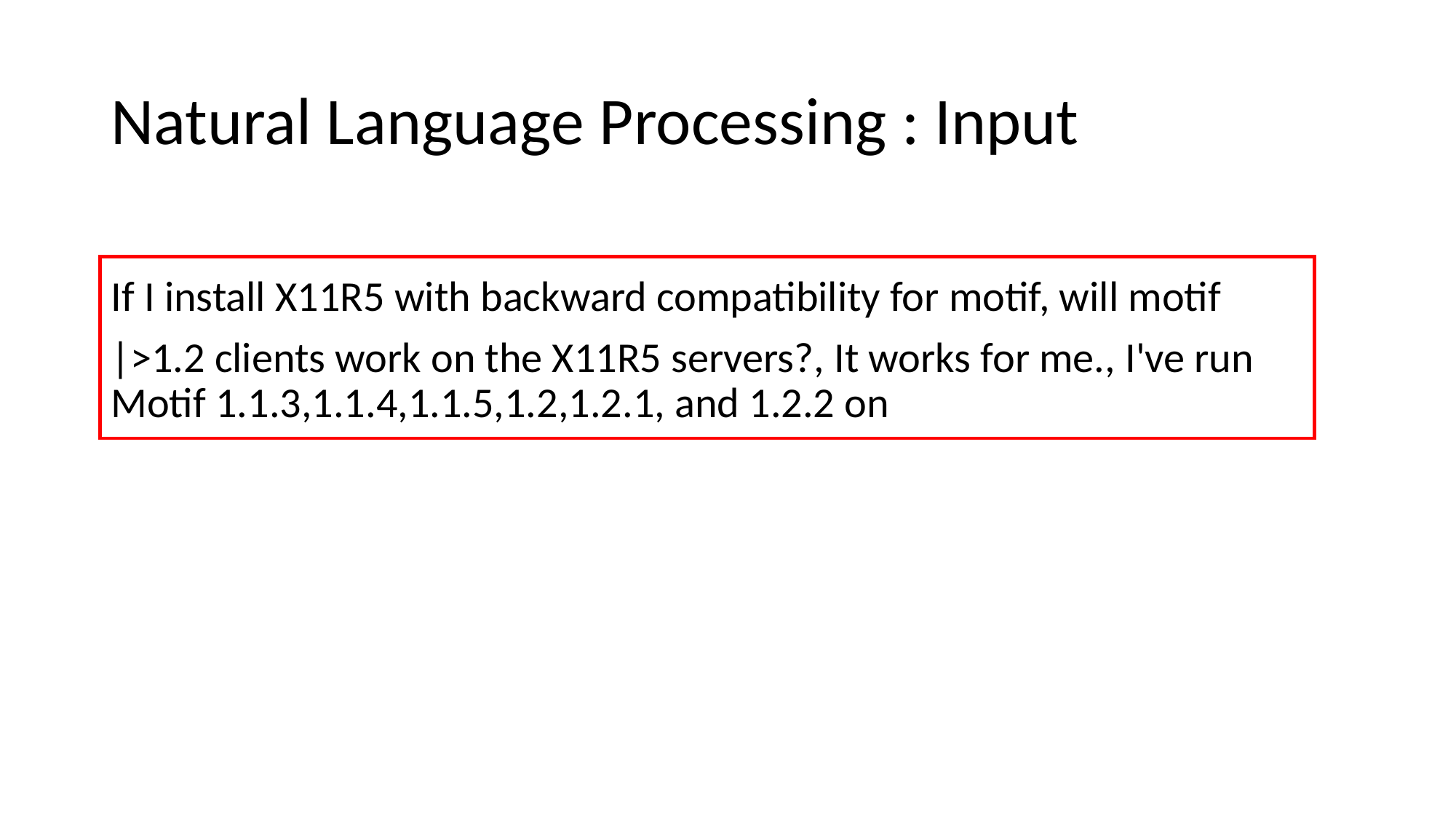

# Natural Language Processing : Input

If I install X11R5 with backward compatibility for motif, will motif
|>1.2 clients work on the X11R5 servers?, It works for me., I've run Motif 1.1.3,1.1.4,1.1.5,1.2,1.2.1, and 1.2.2 on